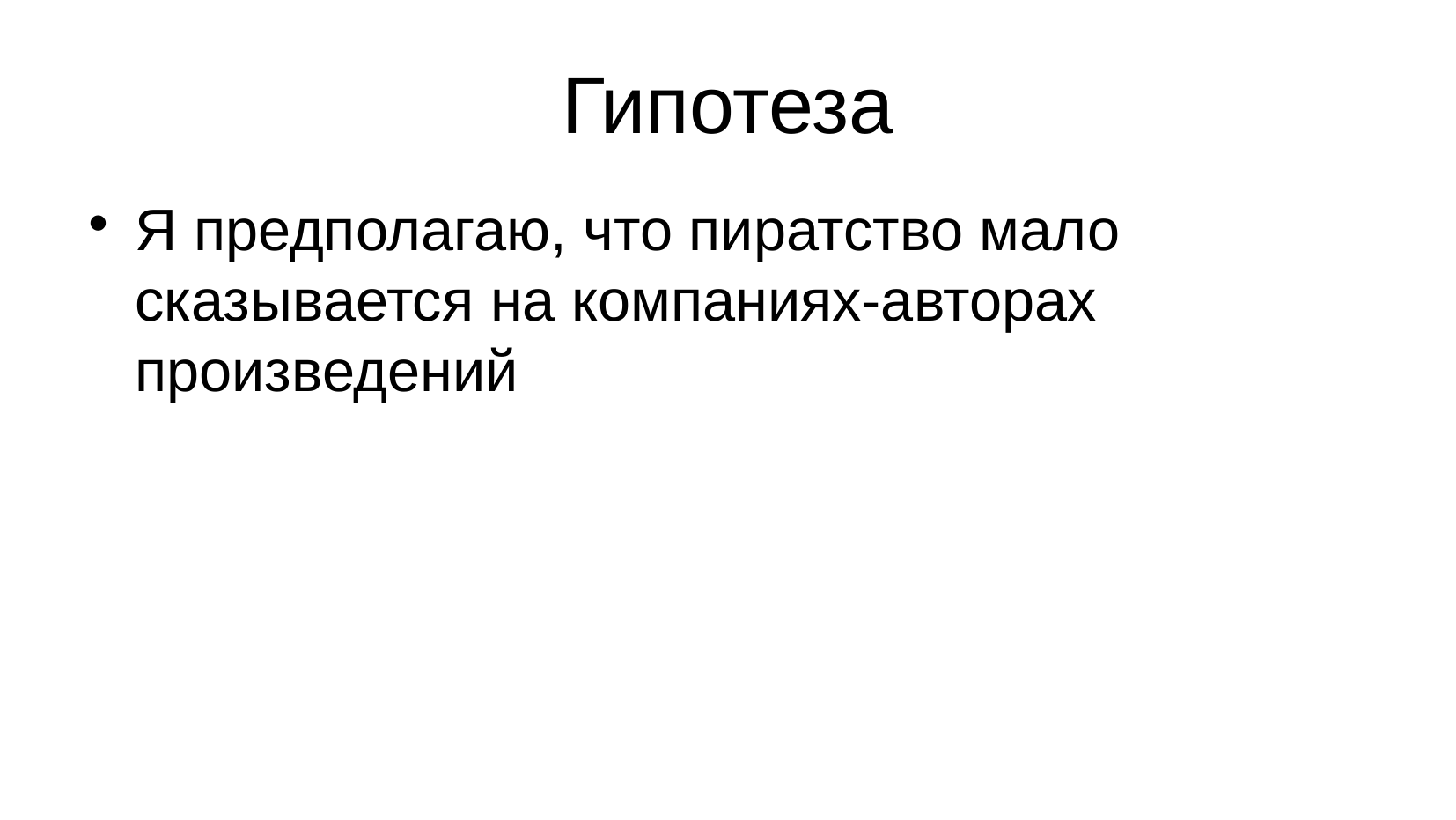

Гипотеза
Я предполагаю, что пиратство мало сказывается на компаниях-авторах произведений